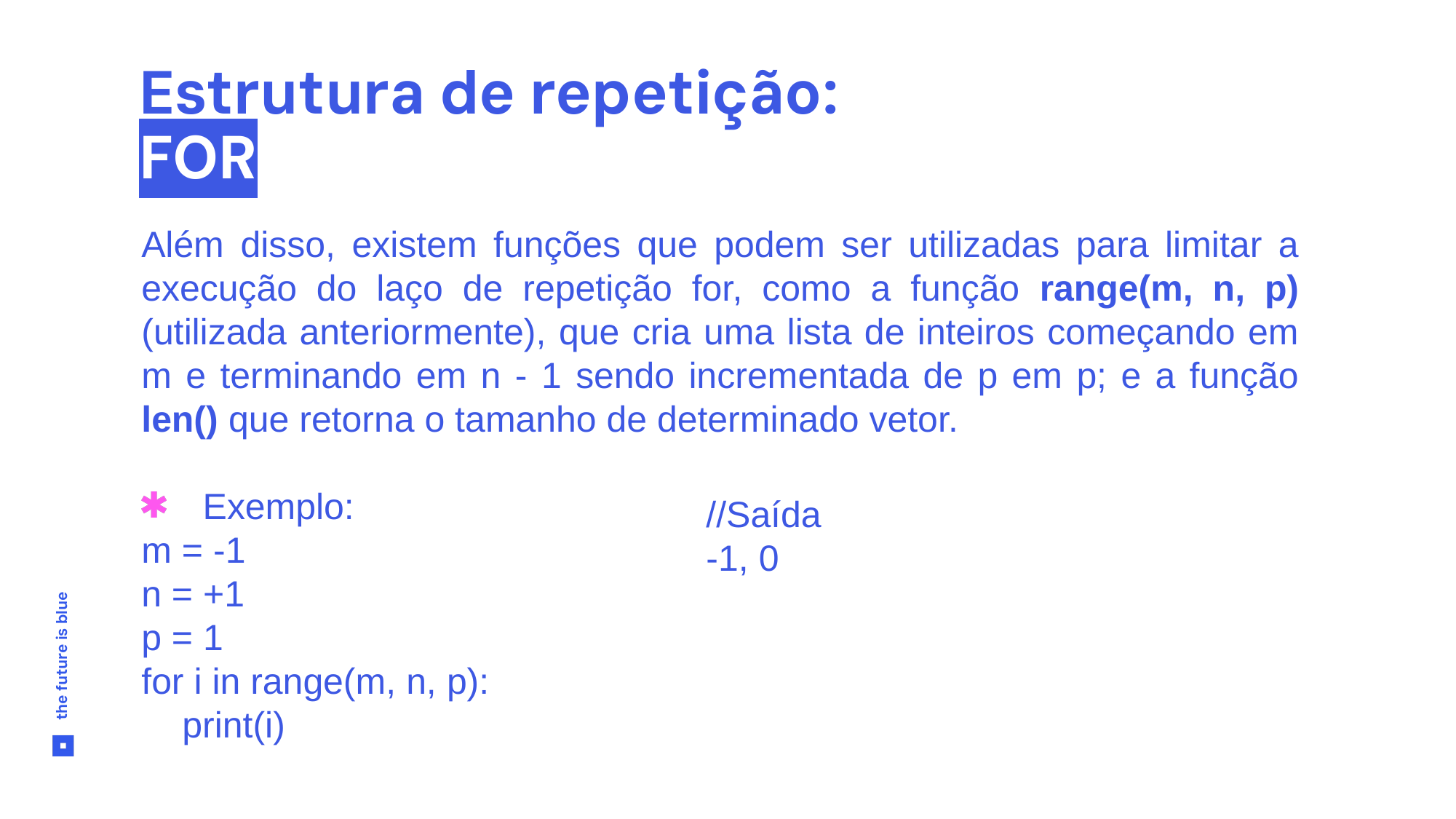

Estrutura de repetição: FOR
Além disso, existem funções que podem ser utilizadas para limitar a execução do laço de repetição for, como a função range(m, n, p) (utilizada anteriormente), que cria uma lista de inteiros começando em m e terminando em n - 1 sendo incrementada de p em p; e a função len() que retorna o tamanho de determinado vetor.

 Exemplo:
m = -1
n = +1
p = 1
for i in range(m, n, p):
    print(i)
//Saída
-1, 0